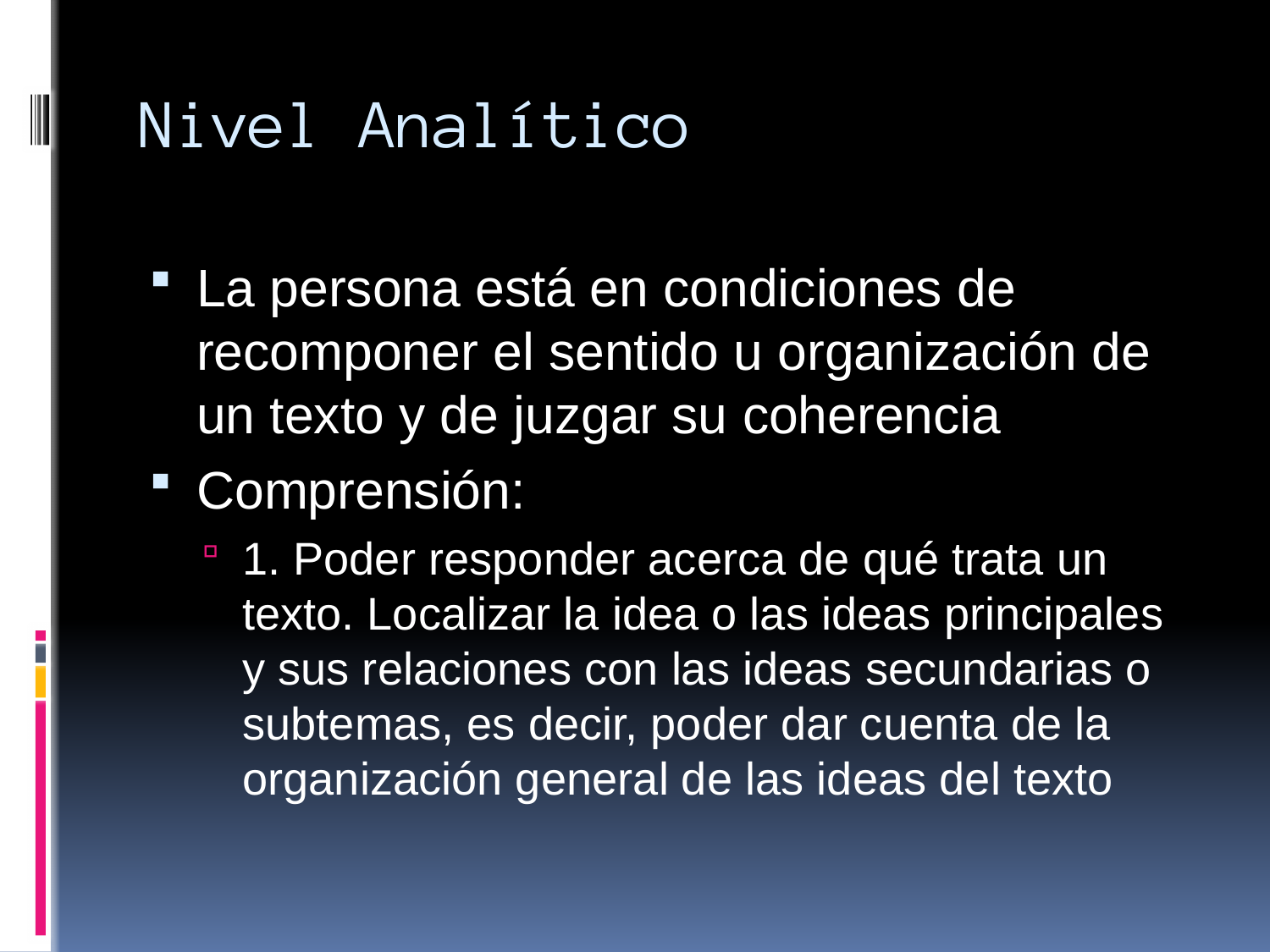

# Nivel Analítico
La persona está en condiciones de recomponer el sentido u organización de un texto y de juzgar su coherencia
Comprensión:
1. Poder responder acerca de qué trata un texto. Localizar la idea o las ideas principales y sus relaciones con las ideas secundarias o subtemas, es decir, poder dar cuenta de la organización general de las ideas del texto